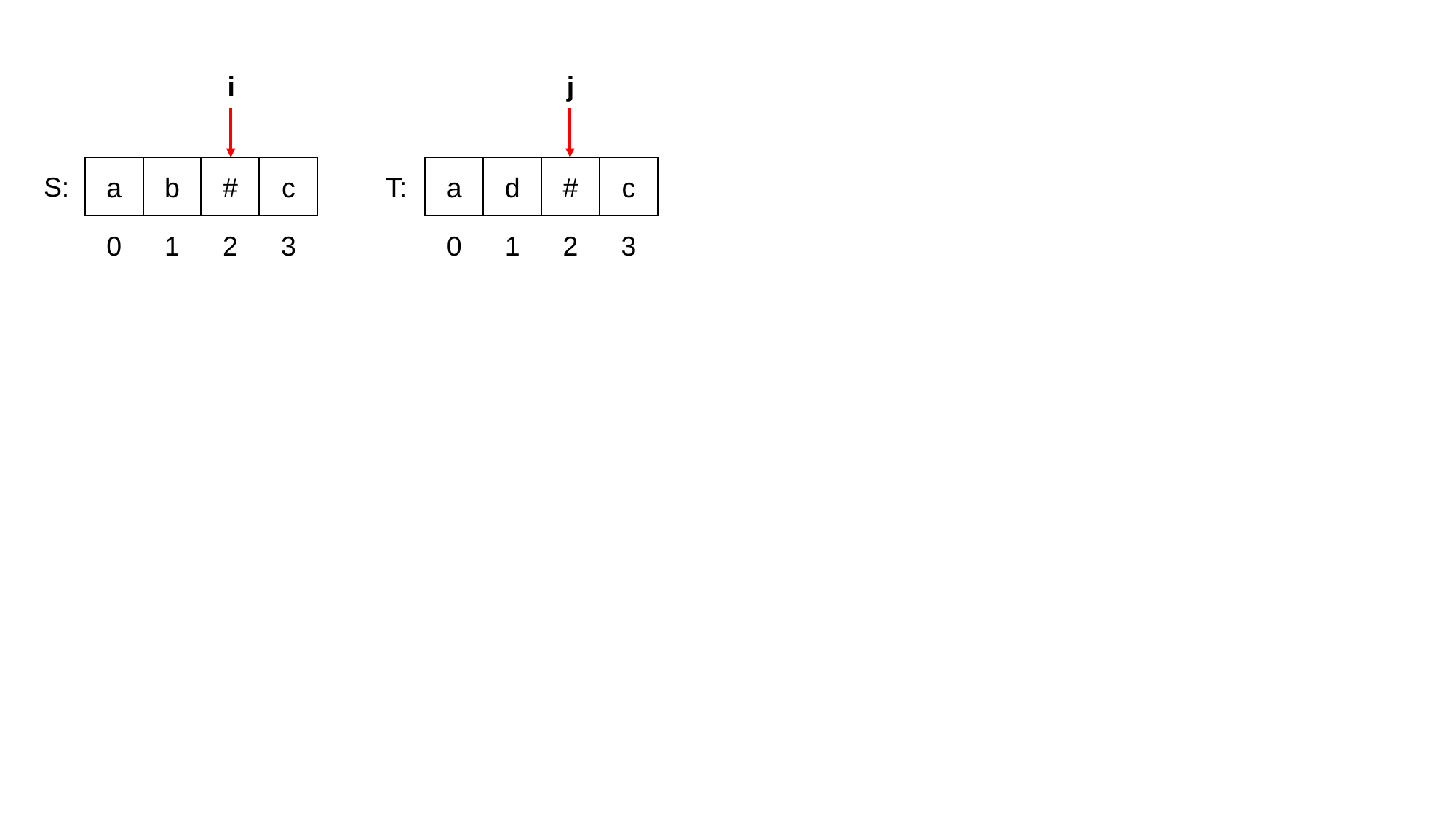

i
j
a
d
#
c
a
b
#
c
S:
T:
0
1
2
3
0
1
2
3